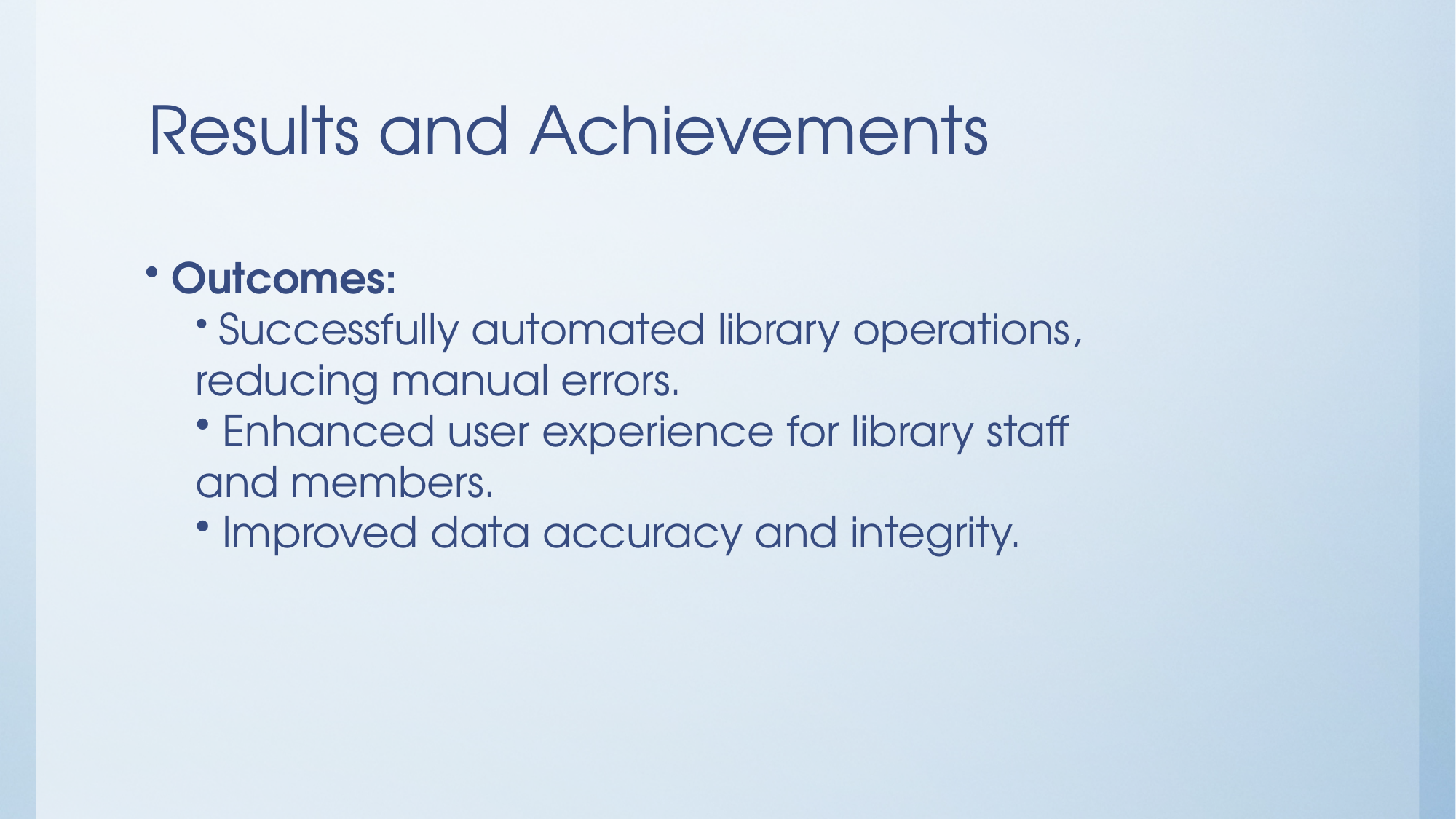

# Results and Achievements
 Outcomes:
 Successfully automated library operations, reducing manual errors.
 Enhanced user experience for library staff and members.
 Improved data accuracy and integrity.